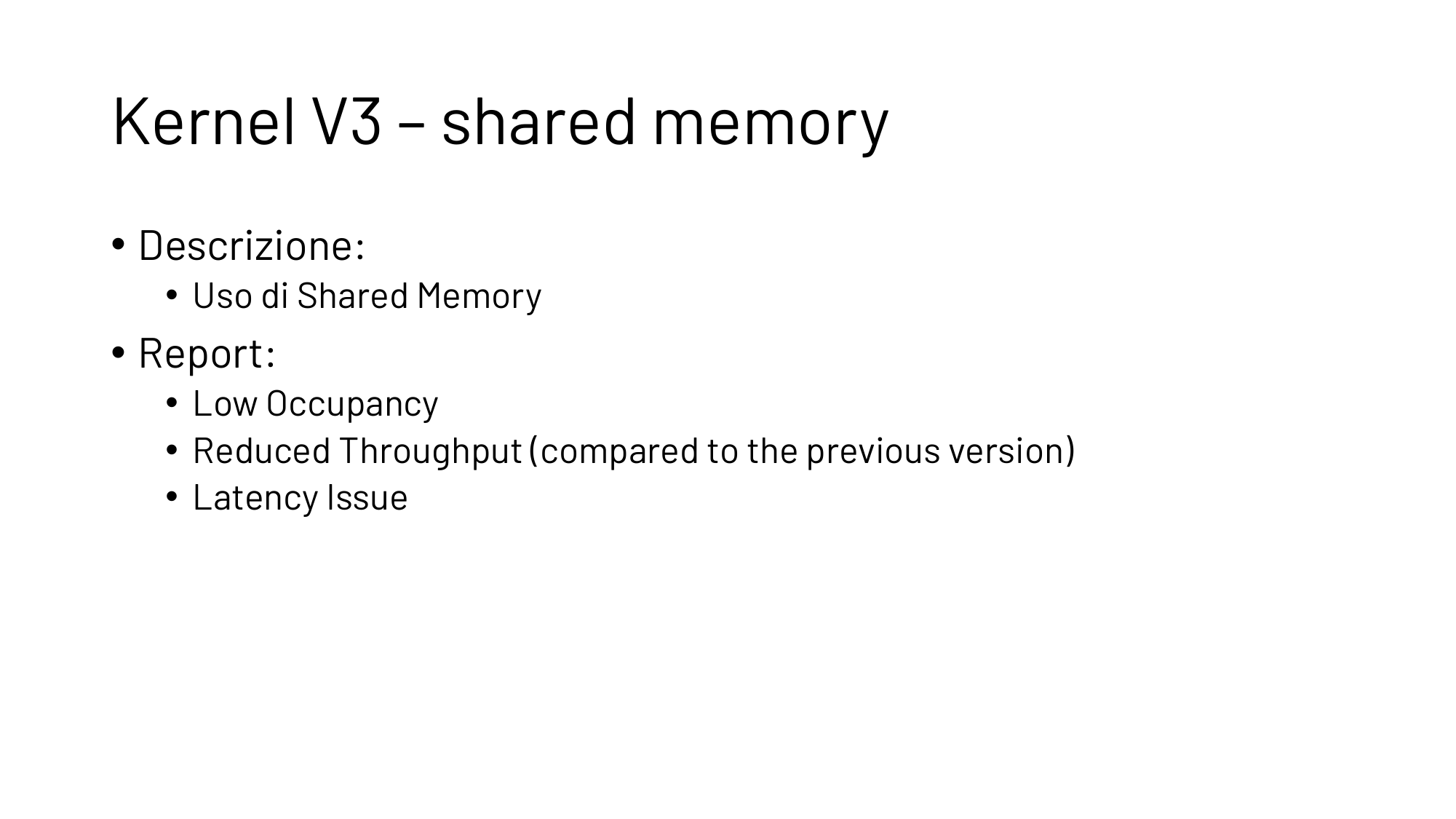

# Kernel V3 – shared memory
Descrizione:
Uso di Shared Memory
Report:
Low Occupancy
Reduced Throughput (compared to the previous version)
Latency Issue